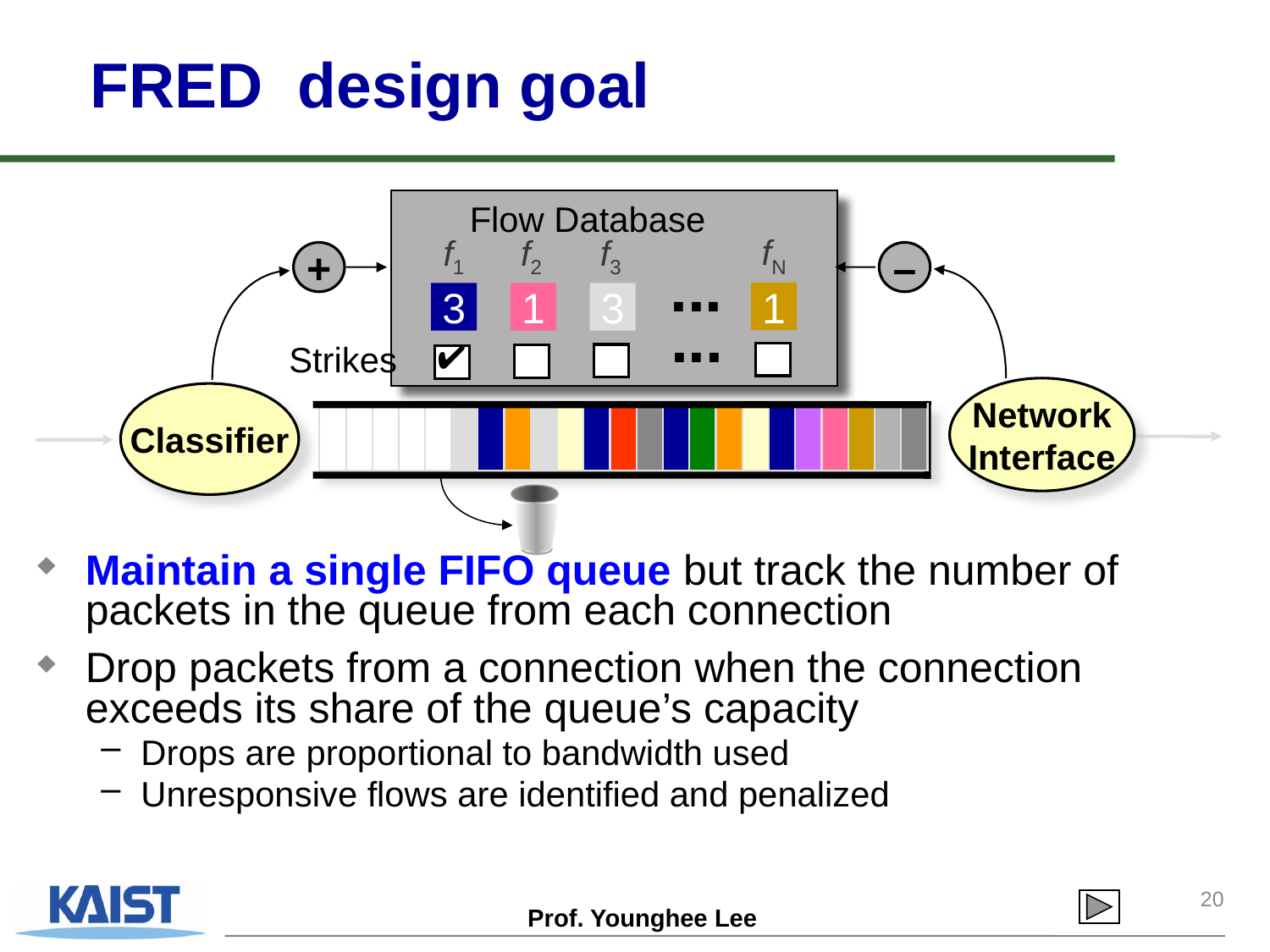

# FRED  design goal

Flow Database
fN
f1
f2
f3
+
...
–

1
3
1
3
...

Strikes

Network
Interface
Classifier

Maintain a single FIFO queue but track the number of packets in the queue from each connection
Drop packets from a connection when the connection exceeds its share of the queue’s capacity
Drops are proportional to bandwidth used
Unresponsive flows are identified and penalized
20